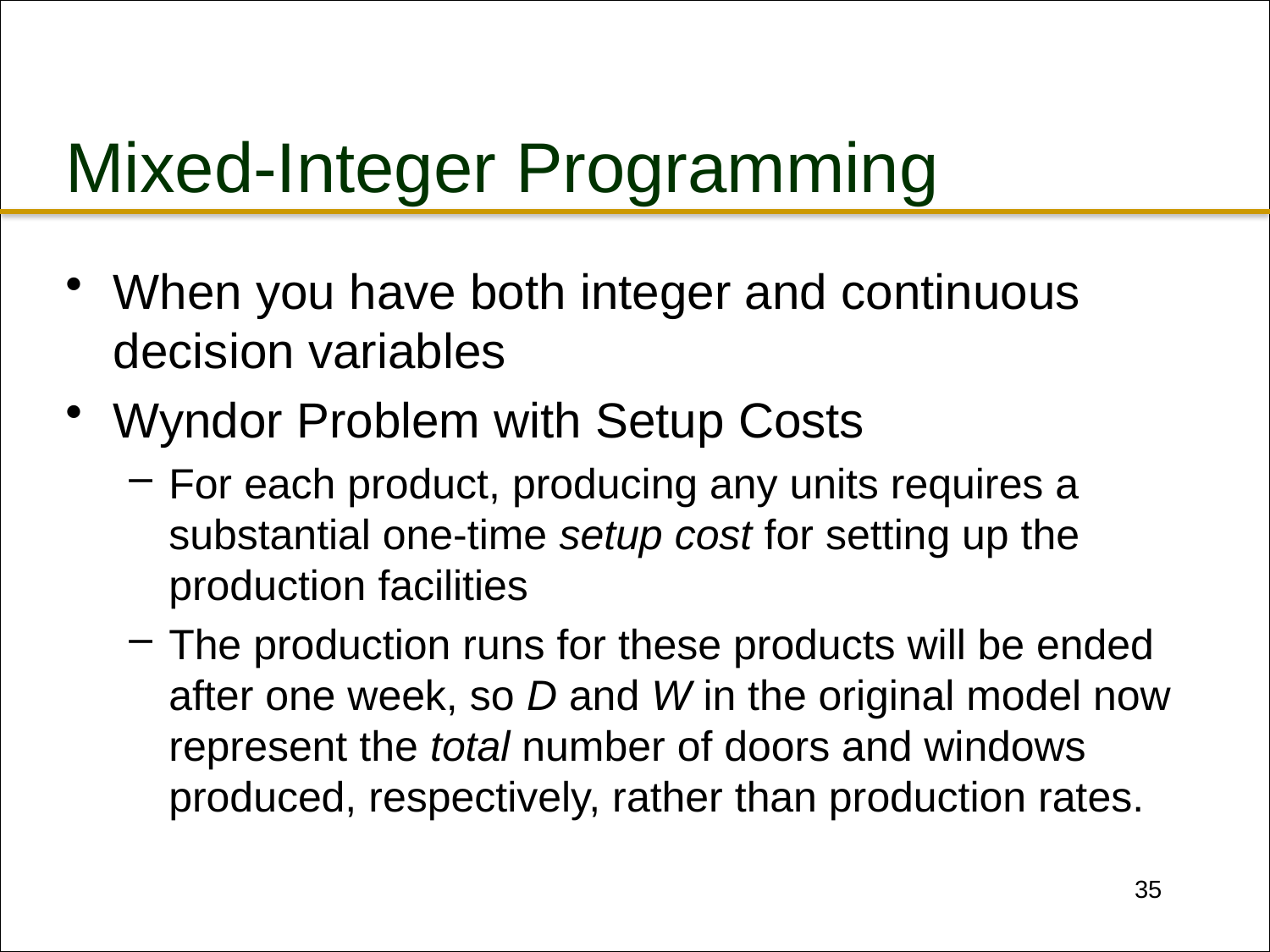

# Mixed-Integer Programming
When you have both integer and continuous decision variables
Wyndor Problem with Setup Costs
For each product, producing any units requires a substantial one-time setup cost for setting up the production facilities
The production runs for these products will be ended after one week, so D and W in the original model now represent the total number of doors and windows produced, respectively, rather than production rates.
35